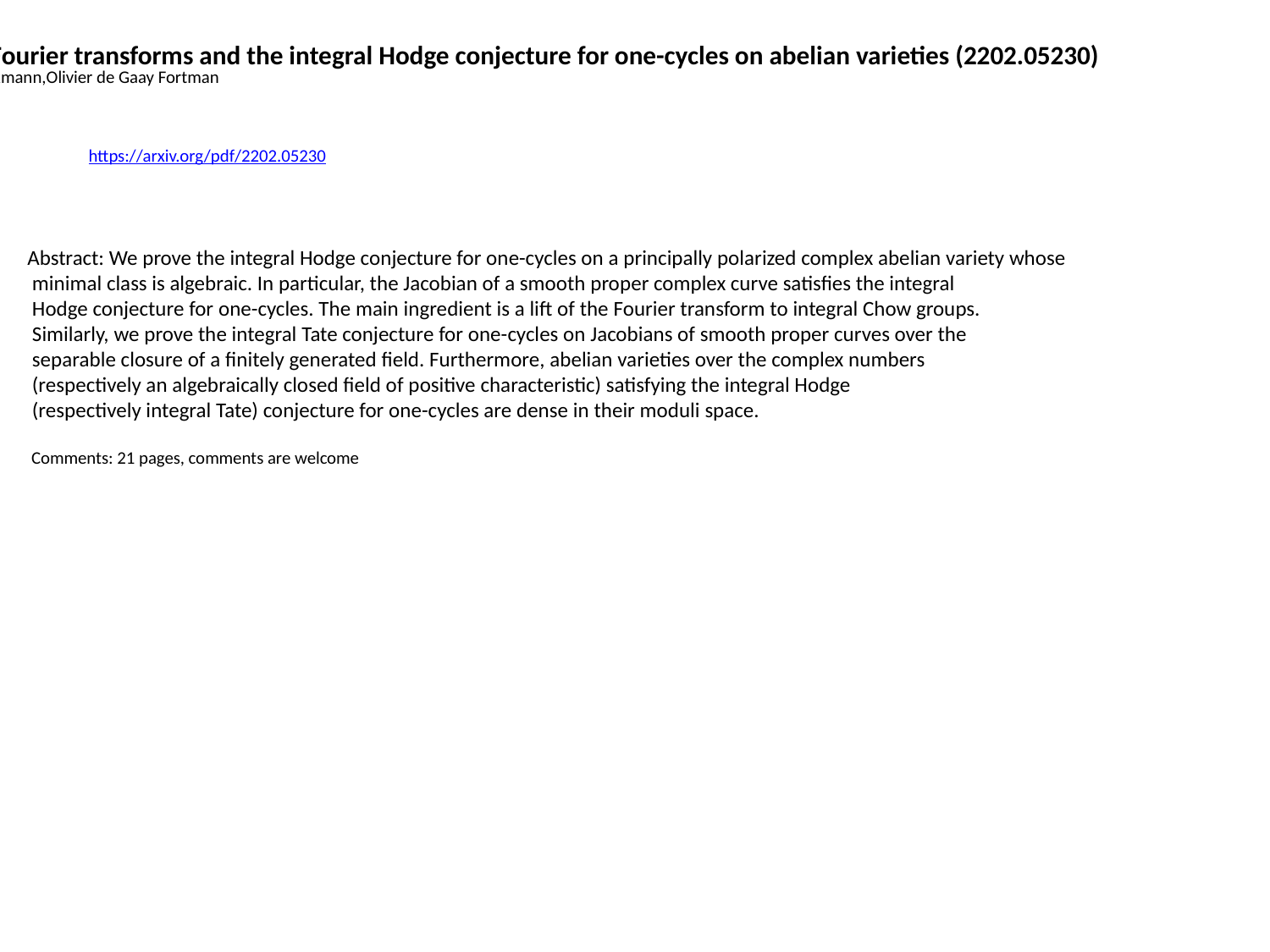

Integral Fourier transforms and the integral Hodge conjecture for one-cycles on abelian varieties (2202.05230)
Thorsten Beckmann,Olivier de Gaay Fortman

https://arxiv.org/pdf/2202.05230

Abstract: We prove the integral Hodge conjecture for one-cycles on a principally polarized complex abelian variety whose
 minimal class is algebraic. In particular, the Jacobian of a smooth proper complex curve satisfies the integral
 Hodge conjecture for one-cycles. The main ingredient is a lift of the Fourier transform to integral Chow groups.
 Similarly, we prove the integral Tate conjecture for one-cycles on Jacobians of smooth proper curves over the
 separable closure of a finitely generated field. Furthermore, abelian varieties over the complex numbers
 (respectively an algebraically closed field of positive characteristic) satisfying the integral Hodge
 (respectively integral Tate) conjecture for one-cycles are dense in their moduli space.
 Comments: 21 pages, comments are welcome